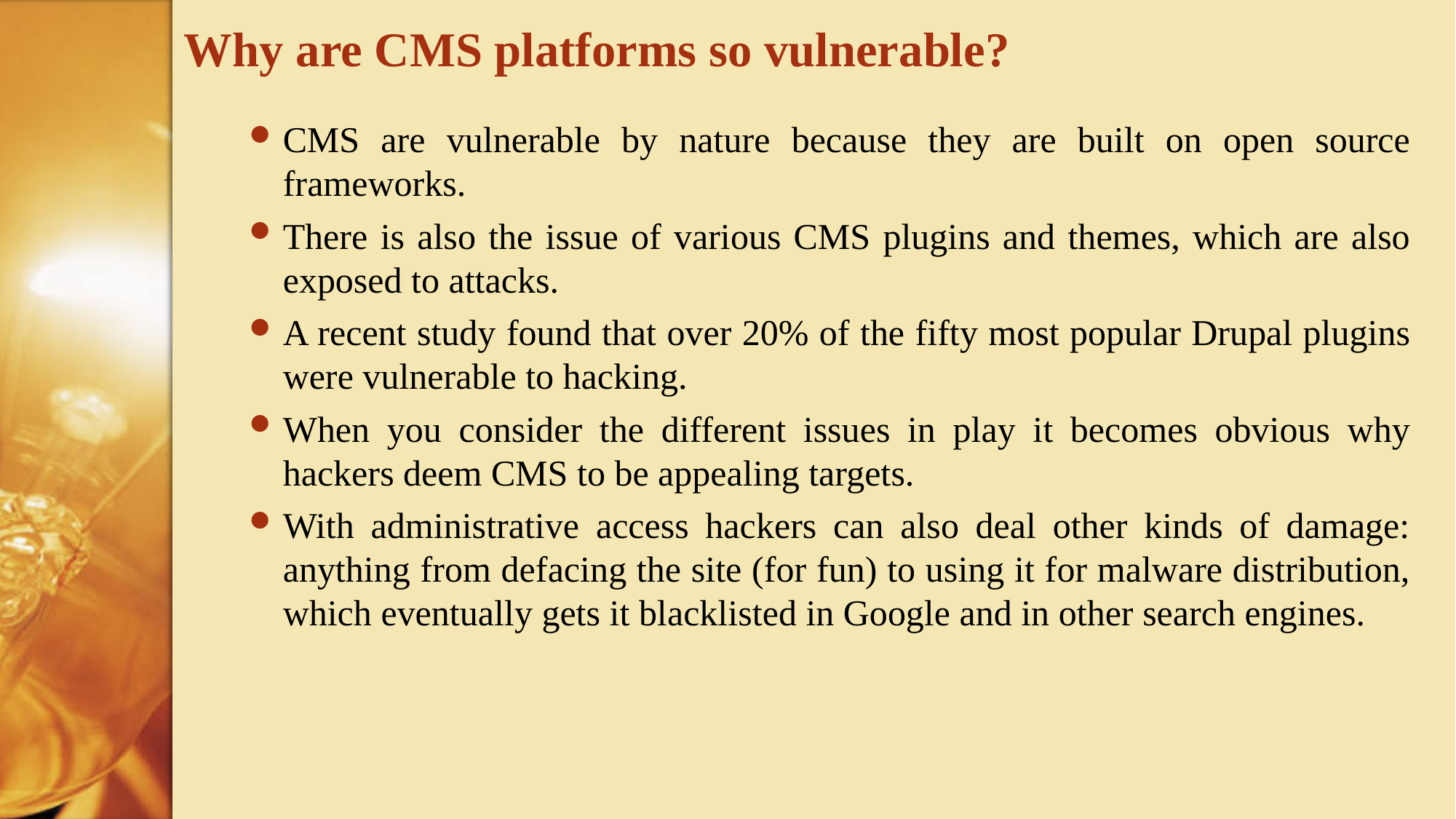

# Why are CMS platforms so vulnerable?
CMS are vulnerable by nature because they are built on open source frameworks.
There is also the issue of various CMS plugins and themes, which are also exposed to attacks.
A recent study found that over 20% of the fifty most popular Drupal plugins were vulnerable to hacking.
When you consider the different issues in play it becomes obvious why hackers deem CMS to be appealing targets.
With administrative access hackers can also deal other kinds of damage: anything from defacing the site (for fun) to using it for malware distribution, which eventually gets it blacklisted in Google and in other search engines.